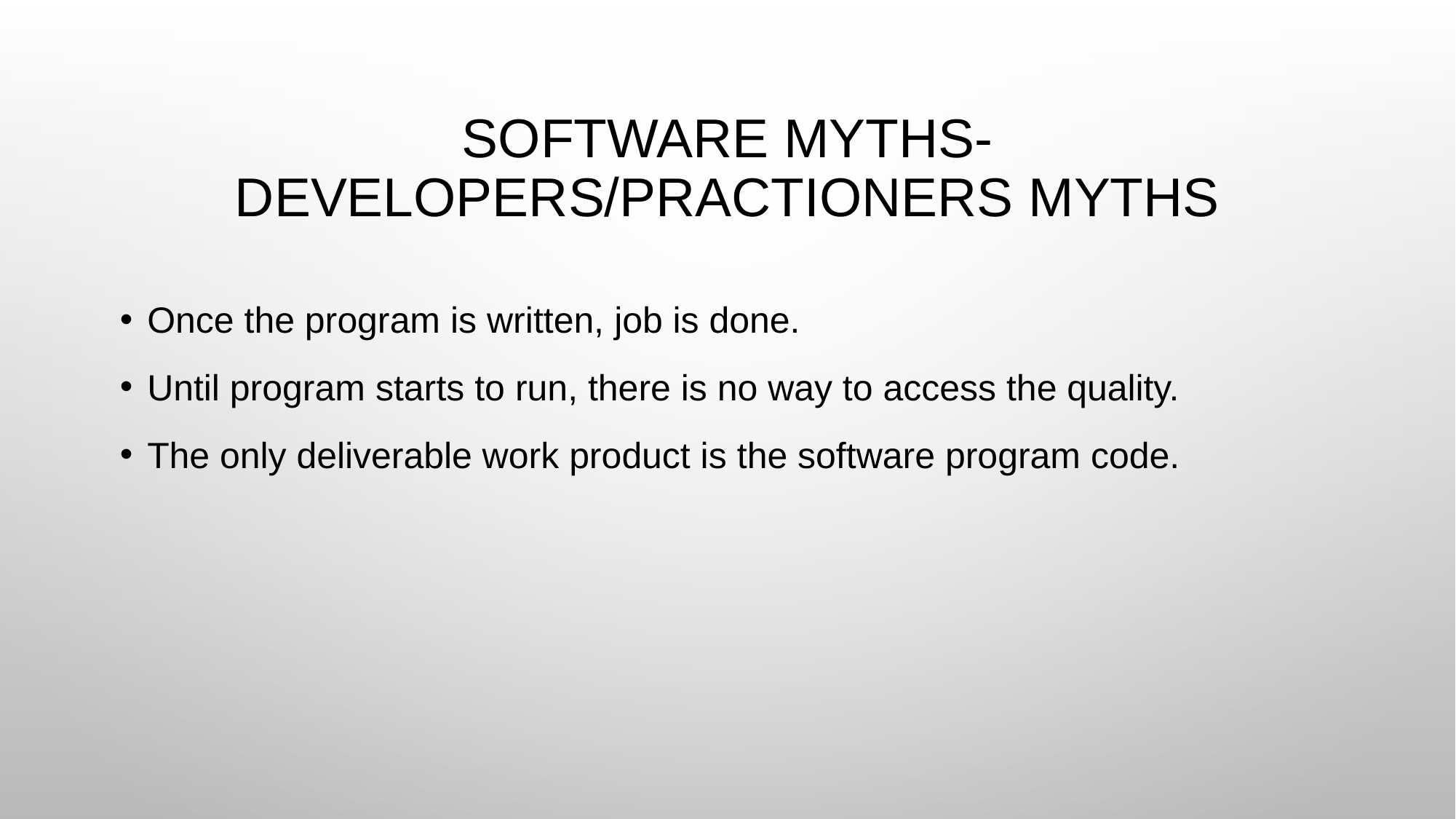

# Software Myths- Developers/practioners myths
Once the program is written, job is done.
Until program starts to run, there is no way to access the quality.
The only deliverable work product is the software program code.